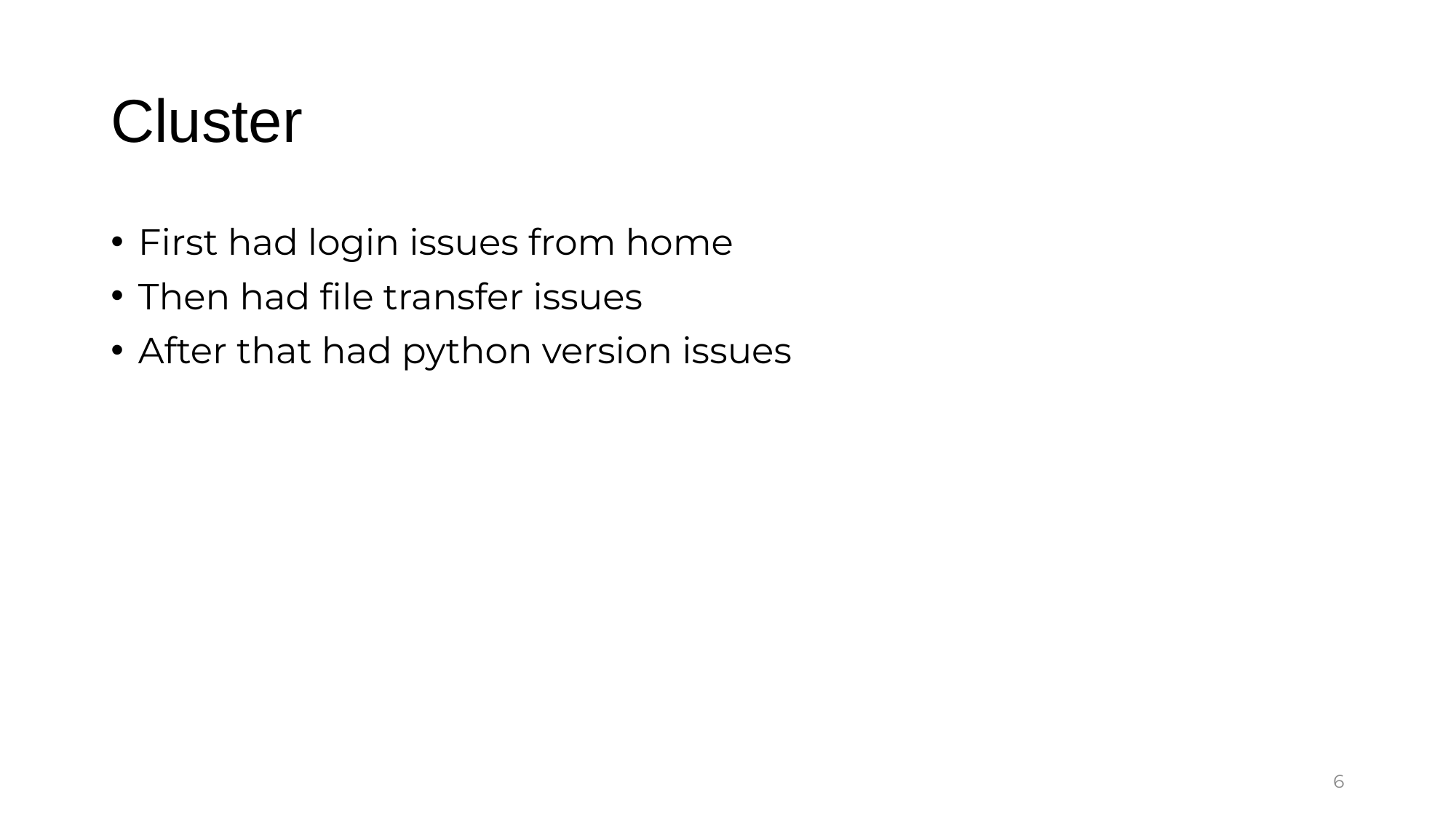

# Cluster
First had login issues from home
Then had file transfer issues
After that had python version issues

6